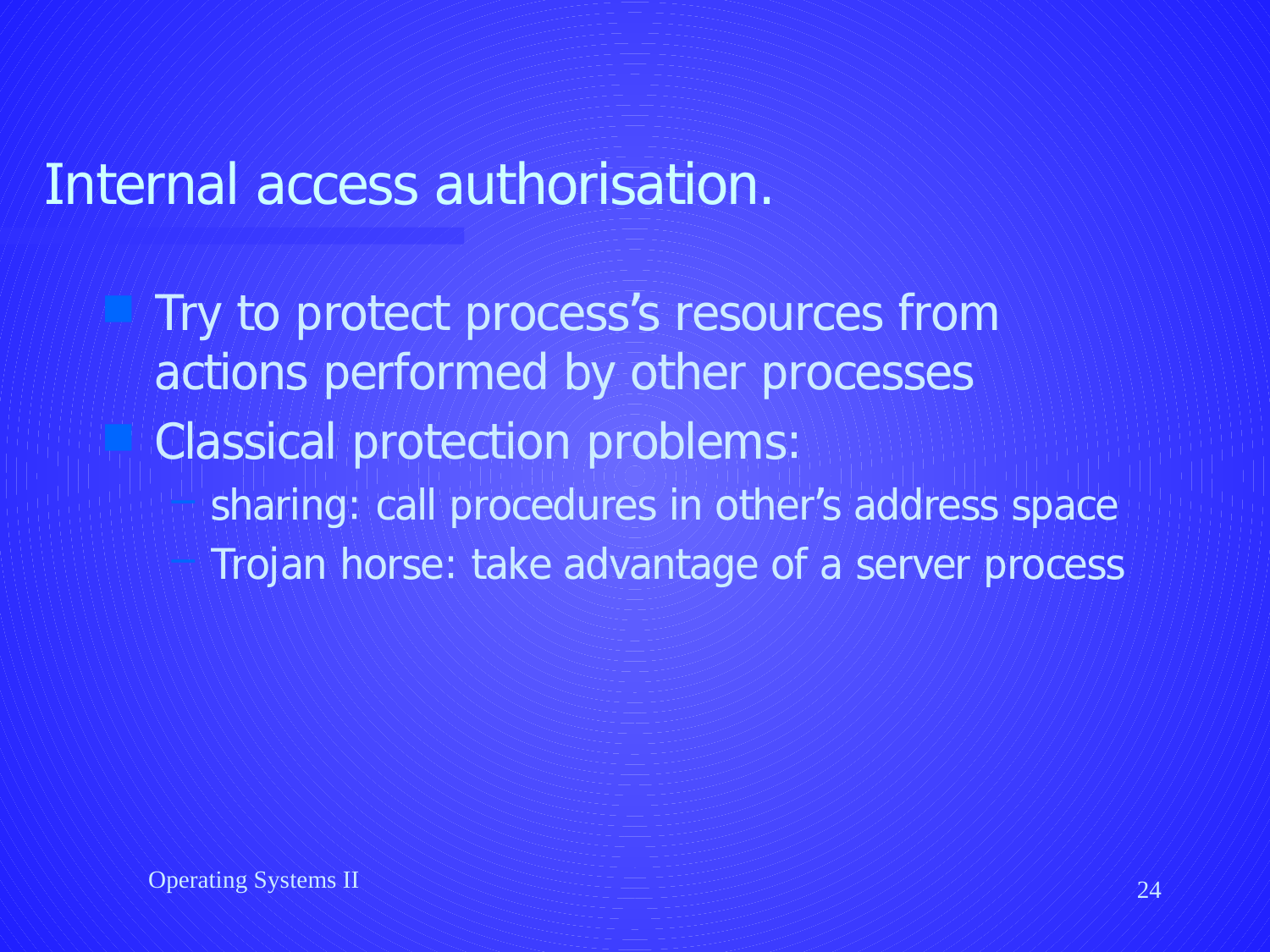

# Internal access authorisation.
Try to protect process’s resources from actions performed by other processes
Classical protection problems:
sharing: call procedures in other’s address space
Trojan horse: take advantage of a server process
Operating Systems II
24